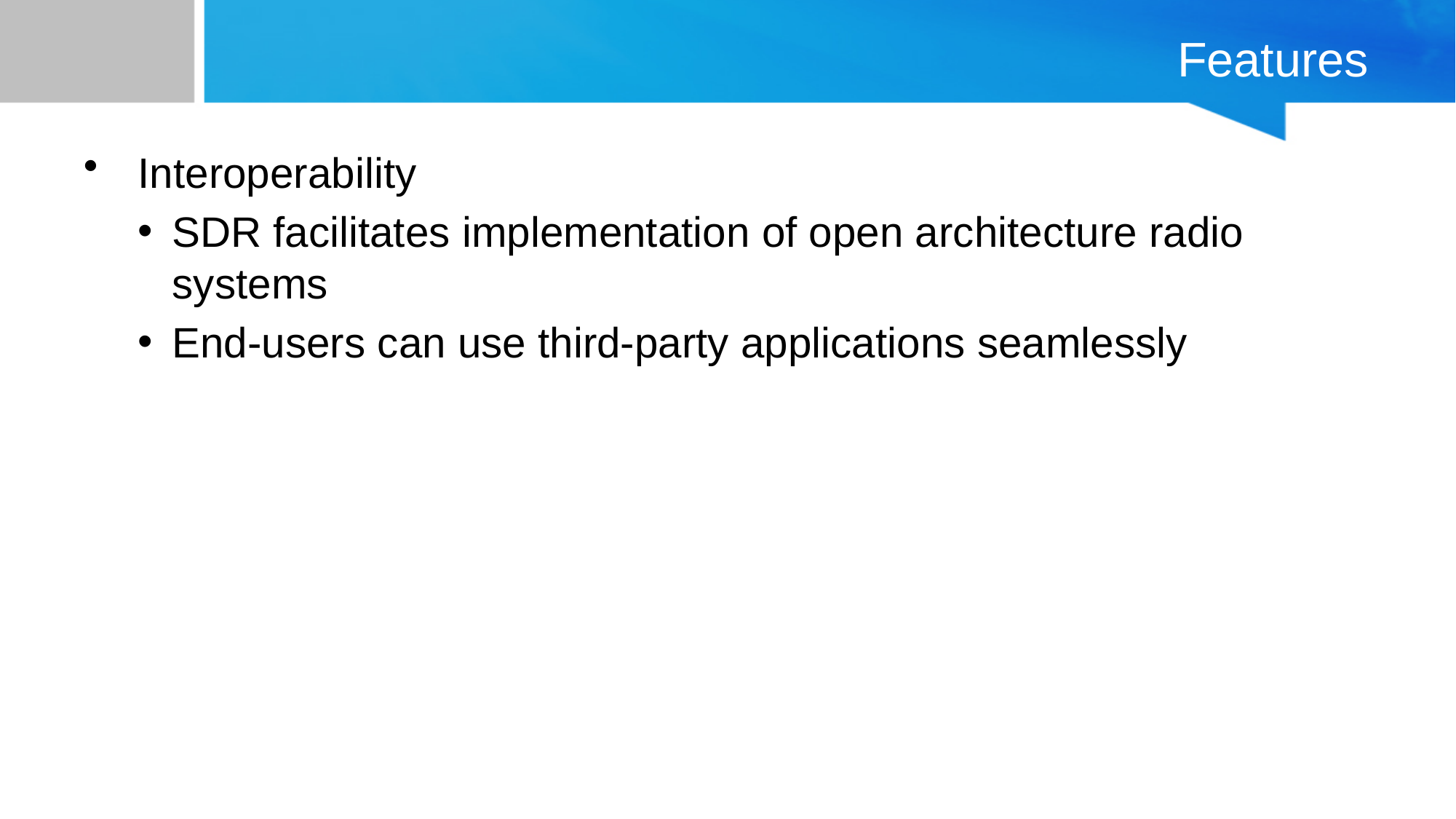

# Features
Interoperability
SDR facilitates implementation of open architecture radio systems
End-users can use third-party applications seamlessly